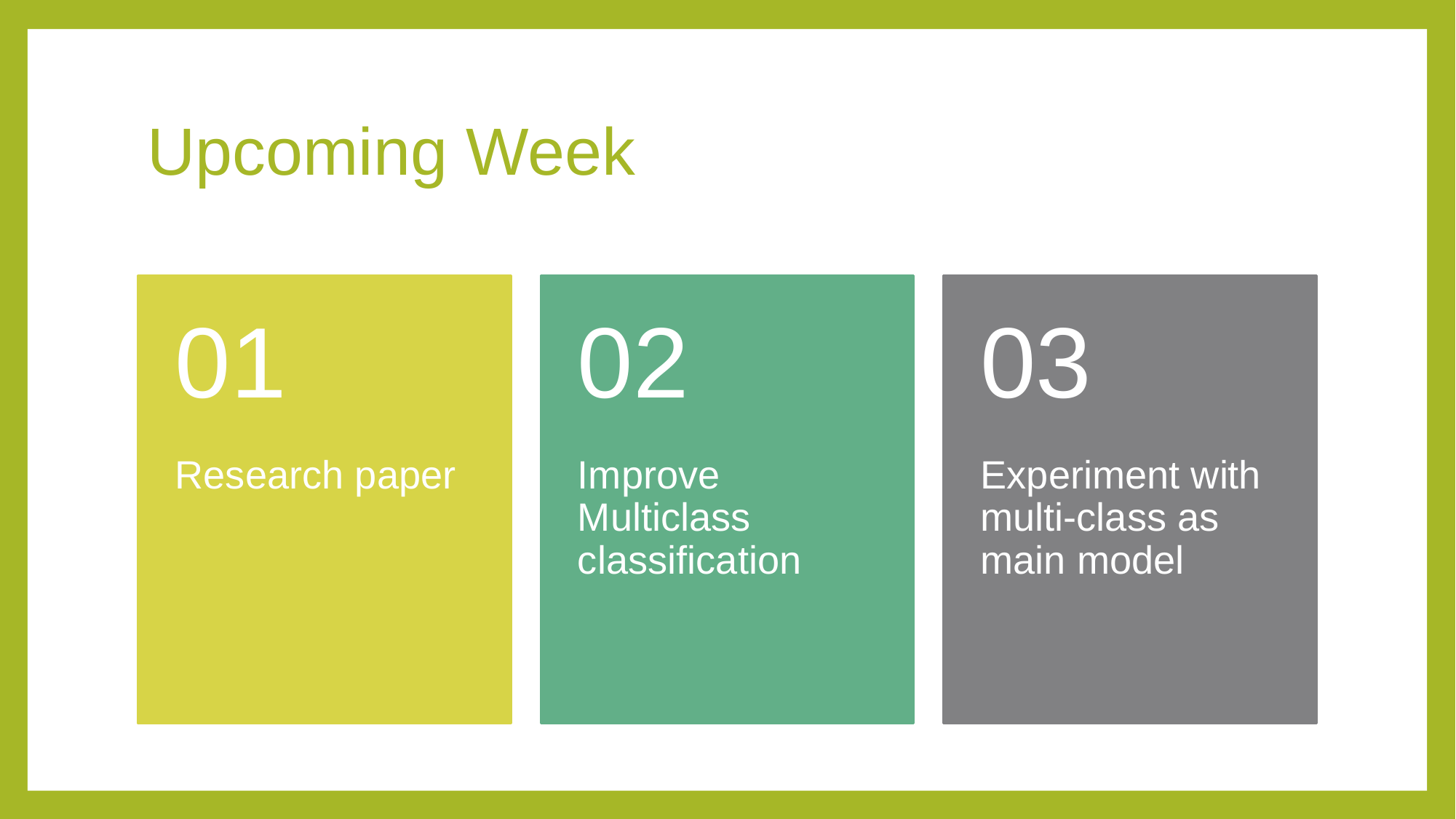

# Upcoming Week
Research paper
01
Improve Multiclass classification
02
Experiment with multi-class as main model
03